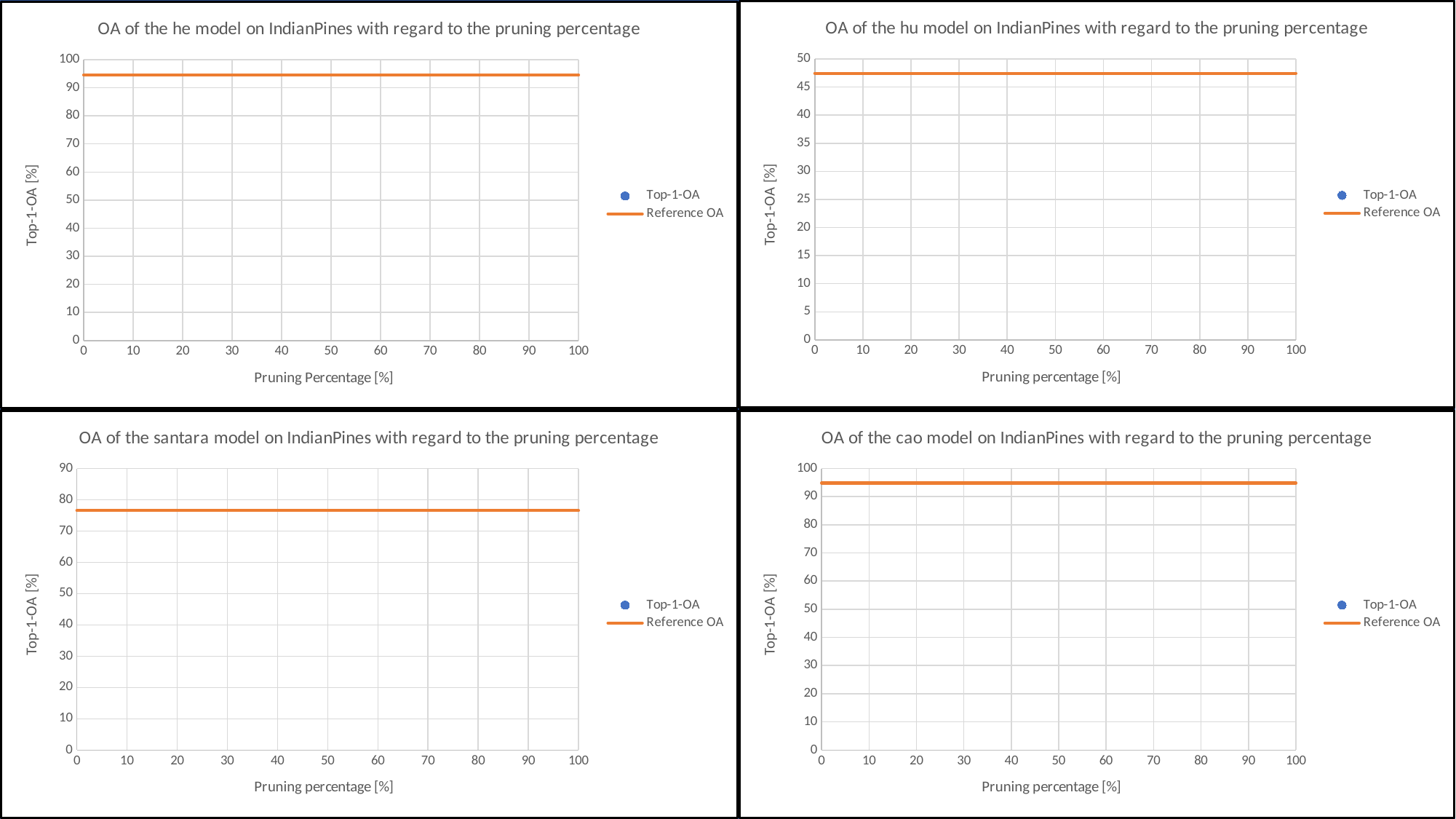

### Chart: OA of the hu model on IndianPines with regard to the pruning percentage

| Category | Top-1-OA | Reference OA |
|---|---|---|

### Chart: OA of the he model on IndianPines with regard to the pruning percentage

| Category | Top-1-OA | Reference OA |
|---|---|---|
Model Compression

### Chart: OA of the cao model on IndianPines with regard to the pruning percentage

| Category | Top-1-OA |  |
|---|---|---|

### Chart: OA of the santara model on IndianPines with regard to the pruning percentage

| Category | Top-1-OA | Reference OA |
|---|---|---|
Experiments – Fine-Grained Parameter Pruning
Daniel Rychlewski
21